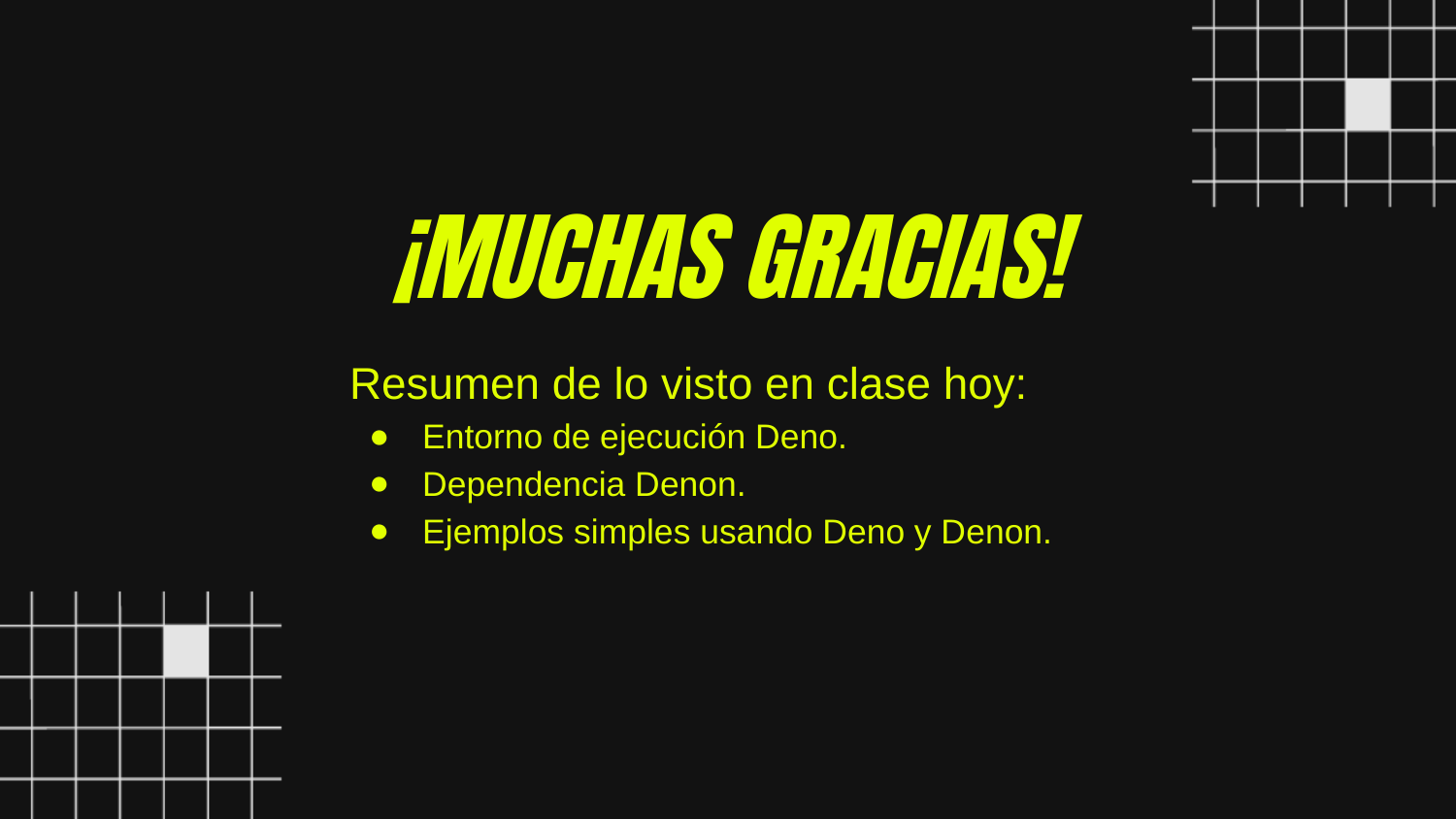

¡MUCHAS GRACIAS!
Resumen de lo visto en clase hoy:
Entorno de ejecución Deno.
Dependencia Denon.
Ejemplos simples usando Deno y Denon.